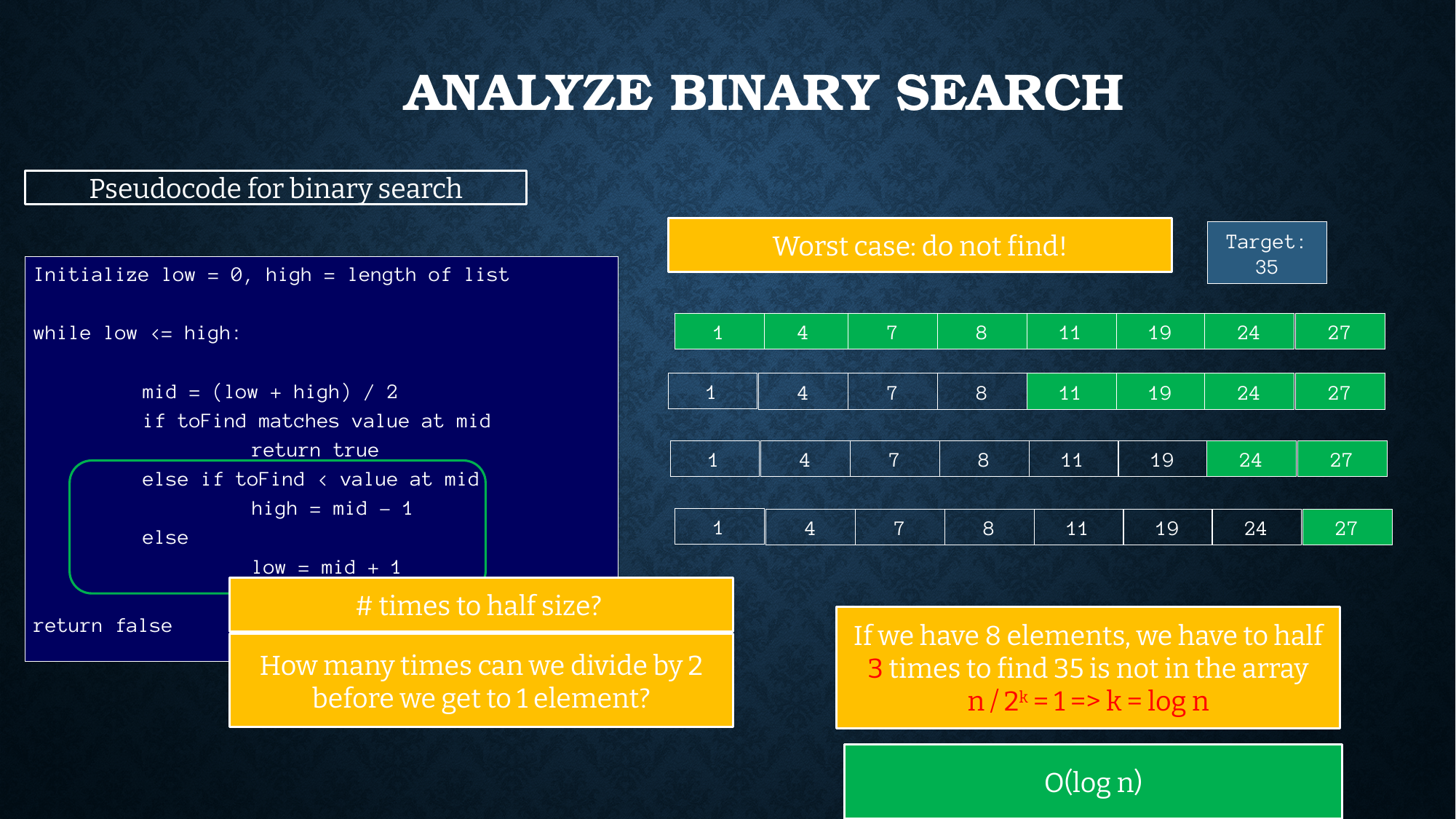

# Analyze binary search
Pseudocode for binary search
Worst case: do not find!
Target: 35
Initialize low = 0, high = length of list

while low <= high:

	mid = (low + high) / 2
	if toFind matches value at mid
		return true
	else if toFind < value at mid
		high = mid – 1
	else
		low = mid + 1

return false

27
11
19
24
7
8
1
4
1
27
11
19
24
7
8
4
1
27
11
19
24
7
8
4

1
27
11
19
24
7
8
4
# times to half size?
If we have 8 elements, we have to half 3 times to find 35 is not in the array
n / 2k = 1 => k = log n
How many times can we divide by 2 before we get to 1 element?
O(log n)